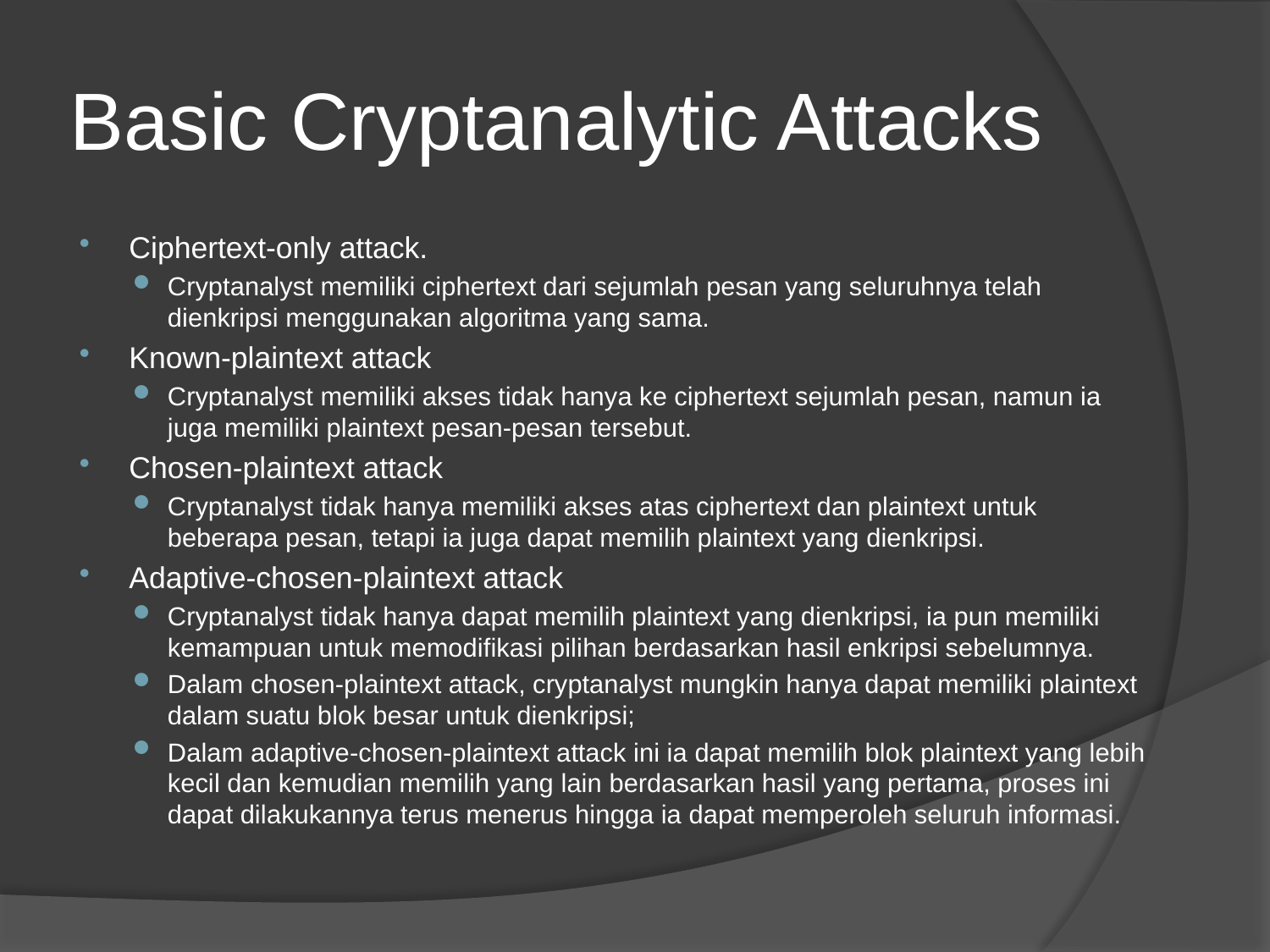

# Basic Cryptanalytic Attacks
Ciphertext-only attack.
Cryptanalyst memiliki ciphertext dari sejumlah pesan yang seluruhnya telah dienkripsi menggunakan algoritma yang sama.
Known-plaintext attack
Cryptanalyst memiliki akses tidak hanya ke ciphertext sejumlah pesan, namun ia juga memiliki plaintext pesan-pesan tersebut.
Chosen-plaintext attack
Cryptanalyst tidak hanya memiliki akses atas ciphertext dan plaintext untuk beberapa pesan, tetapi ia juga dapat memilih plaintext yang dienkripsi.
Adaptive-chosen-plaintext attack
Cryptanalyst tidak hanya dapat memilih plaintext yang dienkripsi, ia pun memiliki kemampuan untuk memodifikasi pilihan berdasarkan hasil enkripsi sebelumnya.
Dalam chosen-plaintext attack, cryptanalyst mungkin hanya dapat memiliki plaintext dalam suatu blok besar untuk dienkripsi;
Dalam adaptive-chosen-plaintext attack ini ia dapat memilih blok plaintext yang lebih kecil dan kemudian memilih yang lain berdasarkan hasil yang pertama, proses ini dapat dilakukannya terus menerus hingga ia dapat memperoleh seluruh informasi.